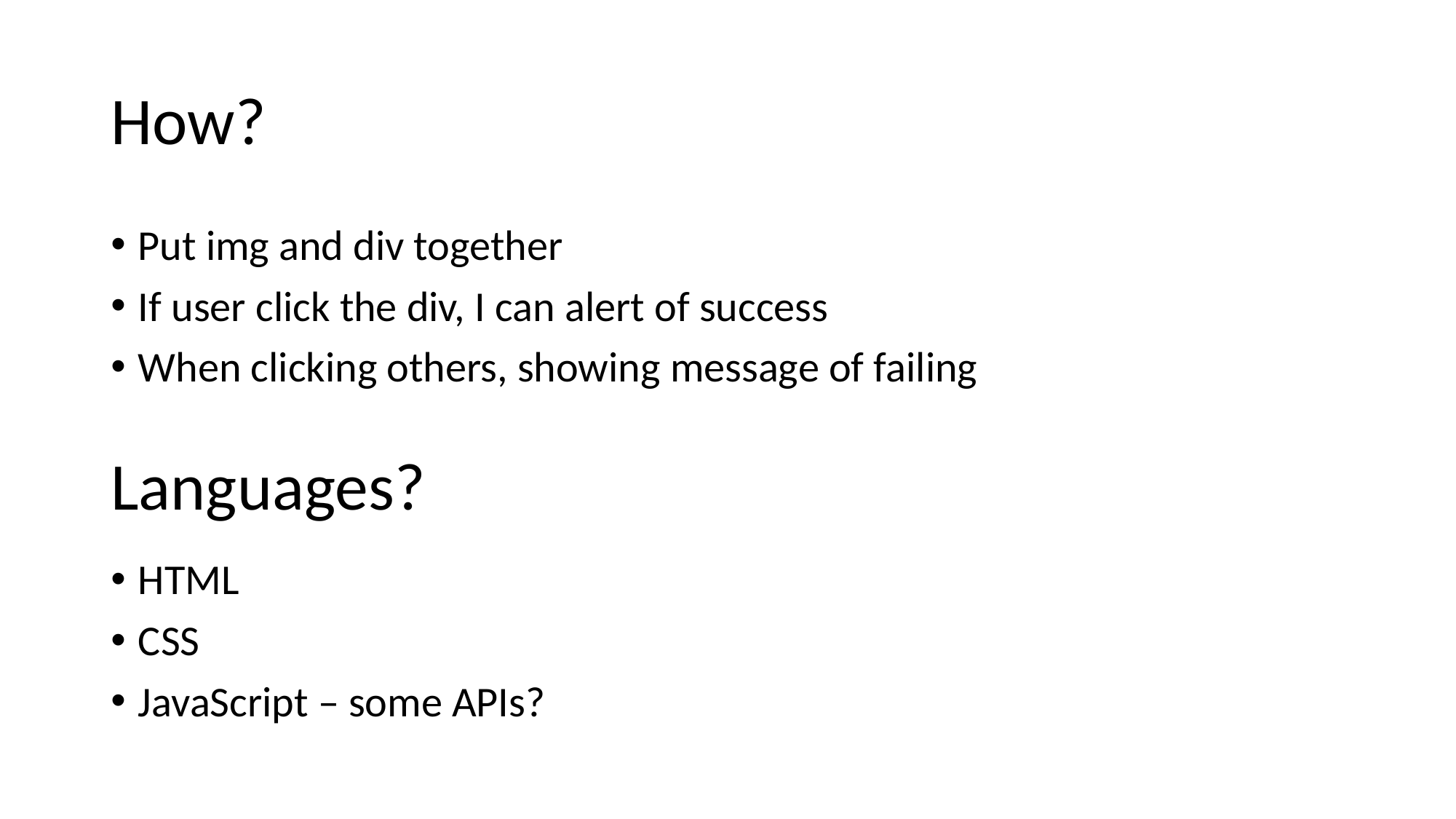

# How?
Put img and div together
If user click the div, I can alert of success
When clicking others, showing message of failing

Languages?
HTML
CSS
JavaScript – some APIs?